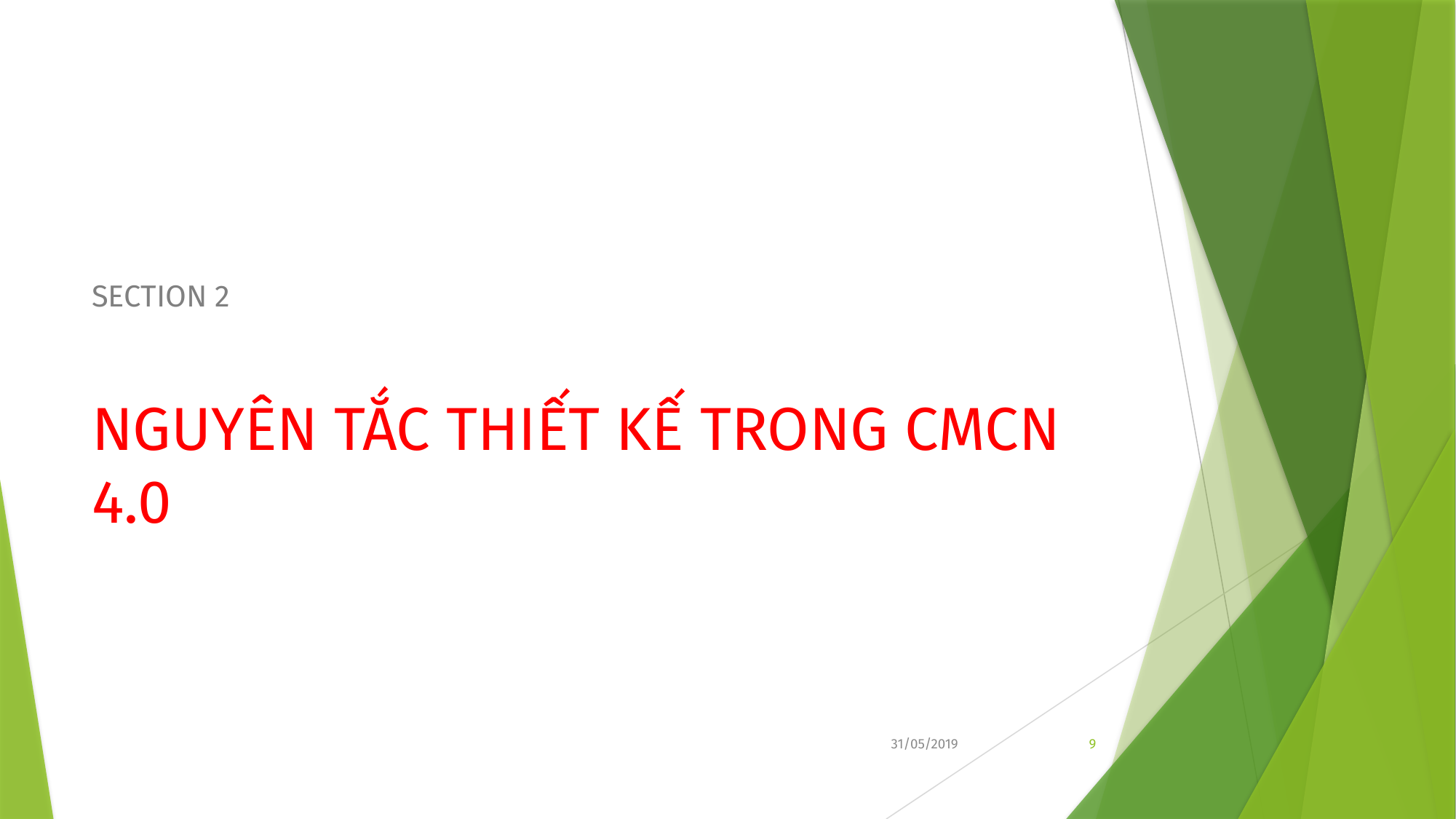

SECTION 2
# NGUYÊN TẮC THIẾT KẾ TRONG CMCN 4.0

31/05/2019
9